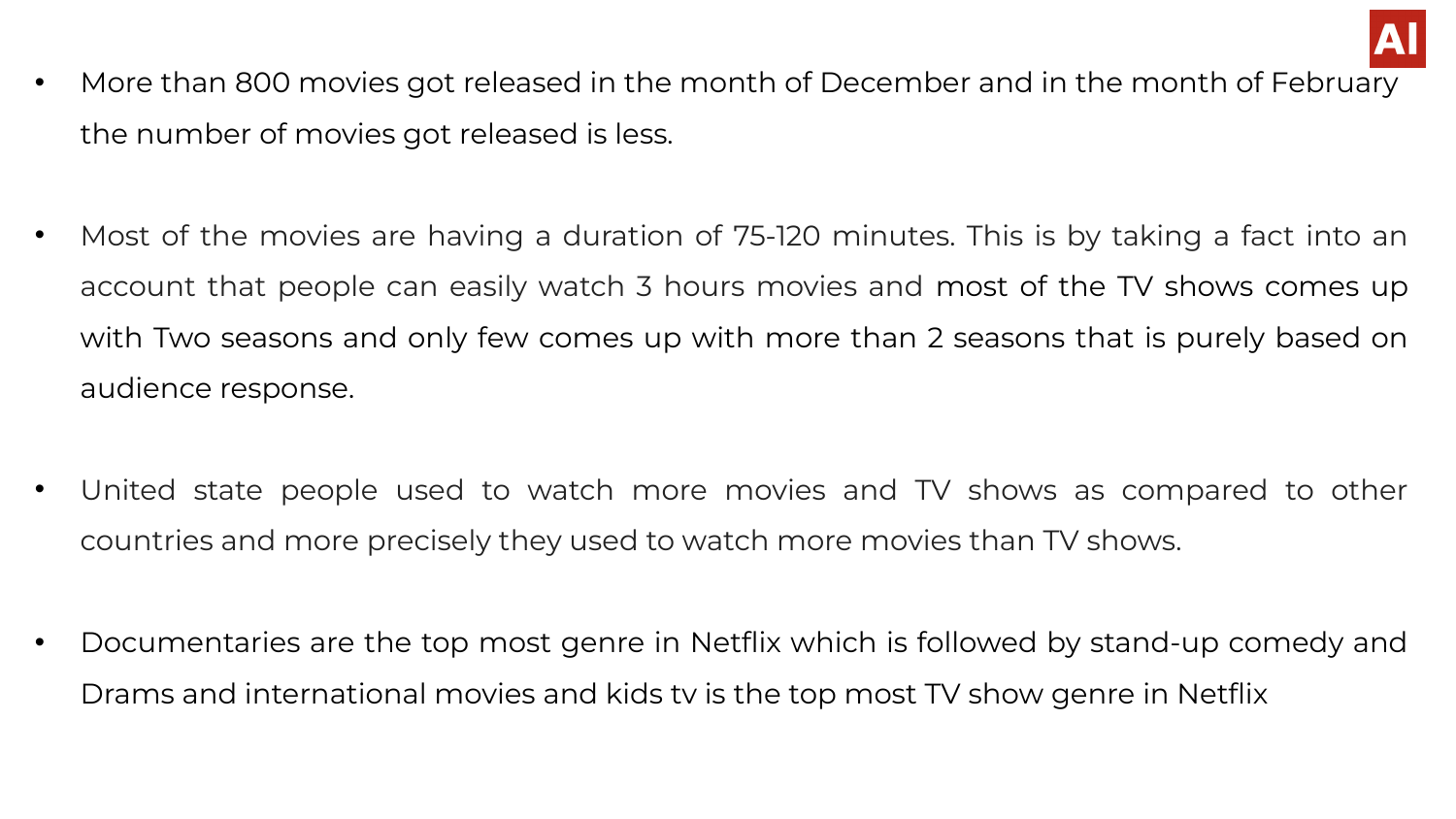

More than 800 movies got released in the month of December and in the month of February the number of movies got released is less.

Most of the movies are having a duration of 75-120 minutes. This is by taking a fact into an account that people can easily watch 3 hours movies and most of the TV shows comes up with Two seasons and only few comes up with more than 2 seasons that is purely based on audience response.

United state people used to watch more movies and TV shows as compared to other countries and more precisely they used to watch more movies than TV shows.

Documentaries are the top most genre in Netflix which is followed by stand-up comedy and Drams and international movies and kids tv is the top most TV show genre in Netflix